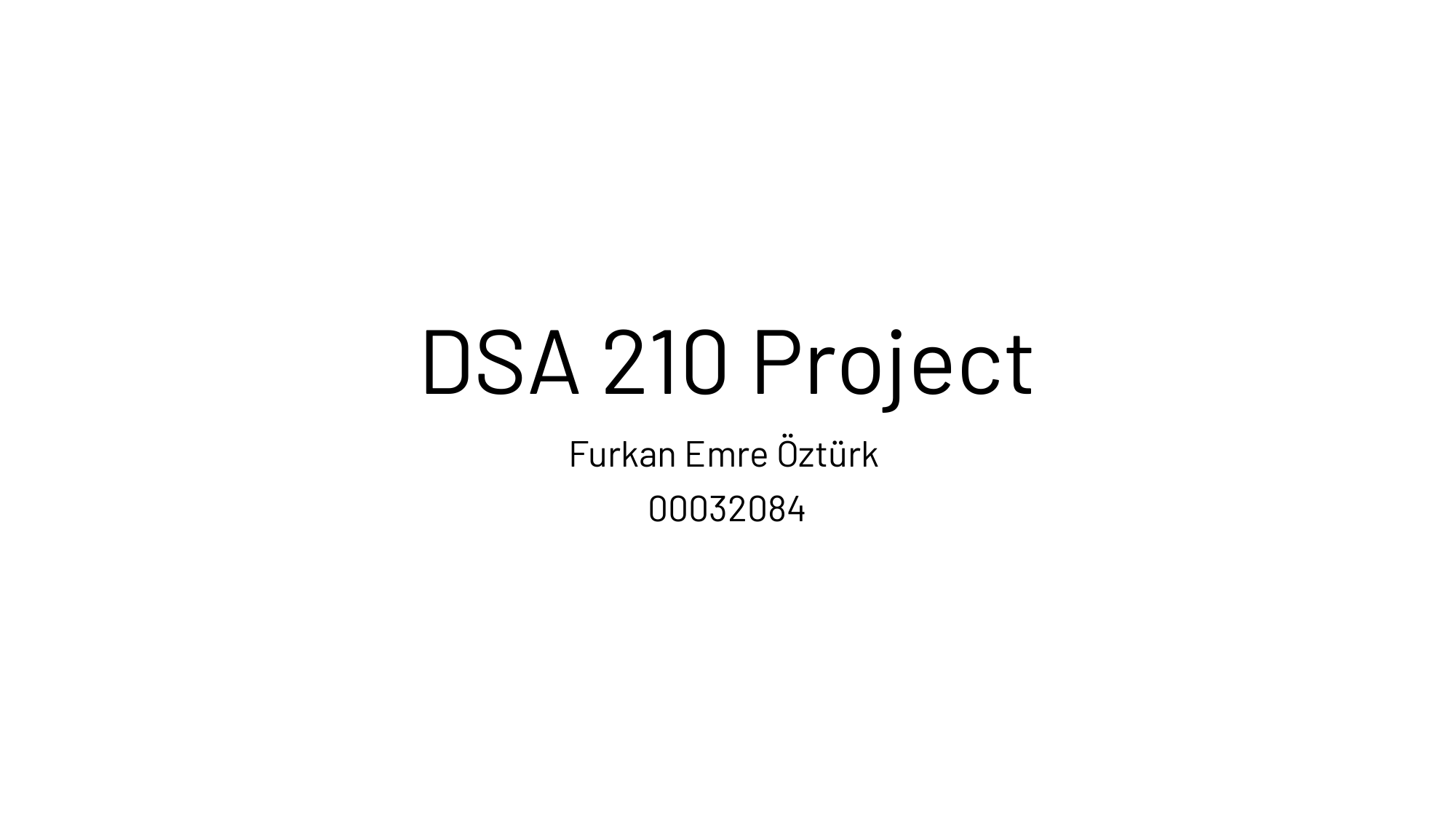

# DSA 210 Project
Furkan Emre Öztürk
00032084